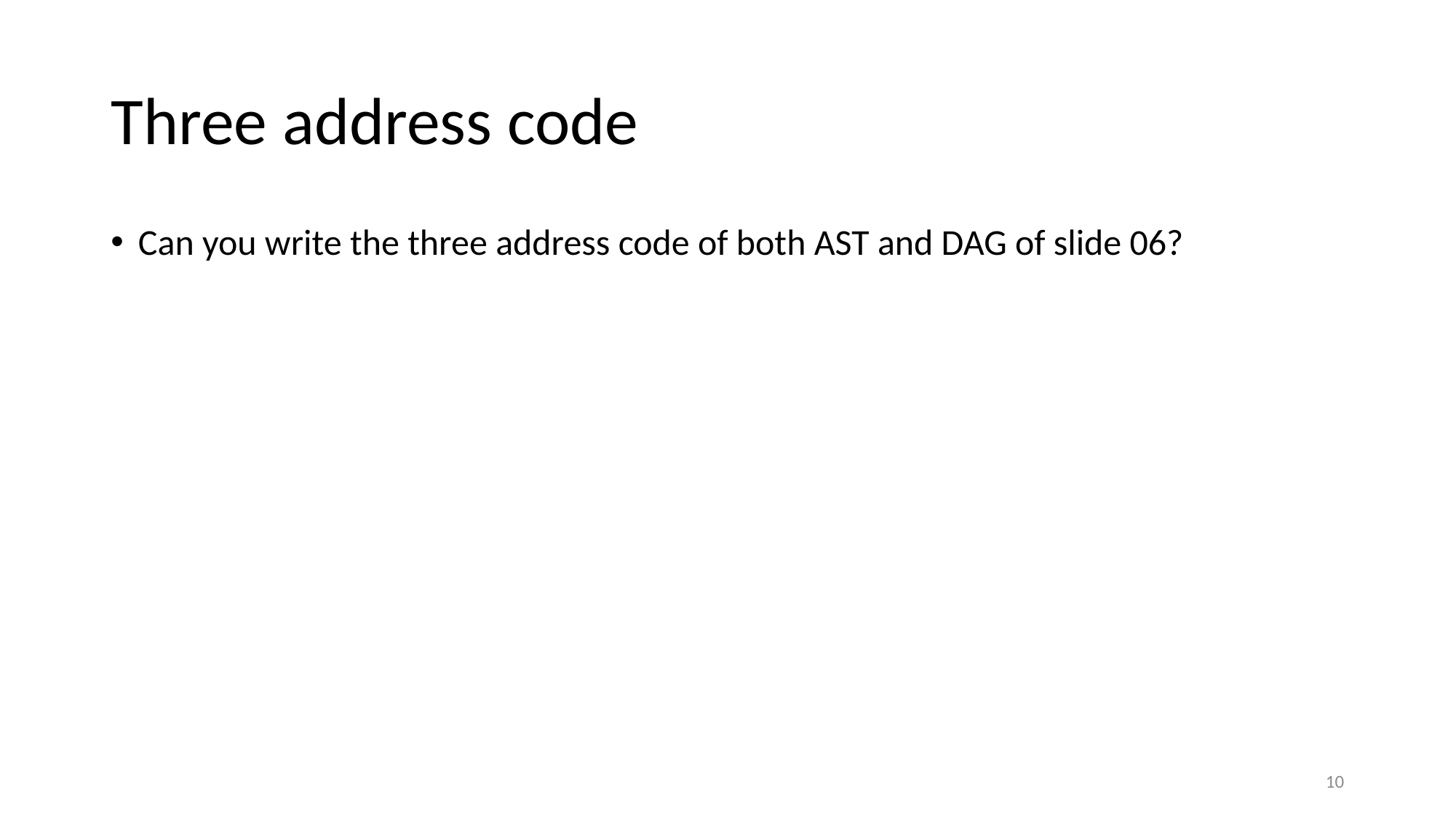

# Three address code
Can you write the three address code of both AST and DAG of slide 06?
10